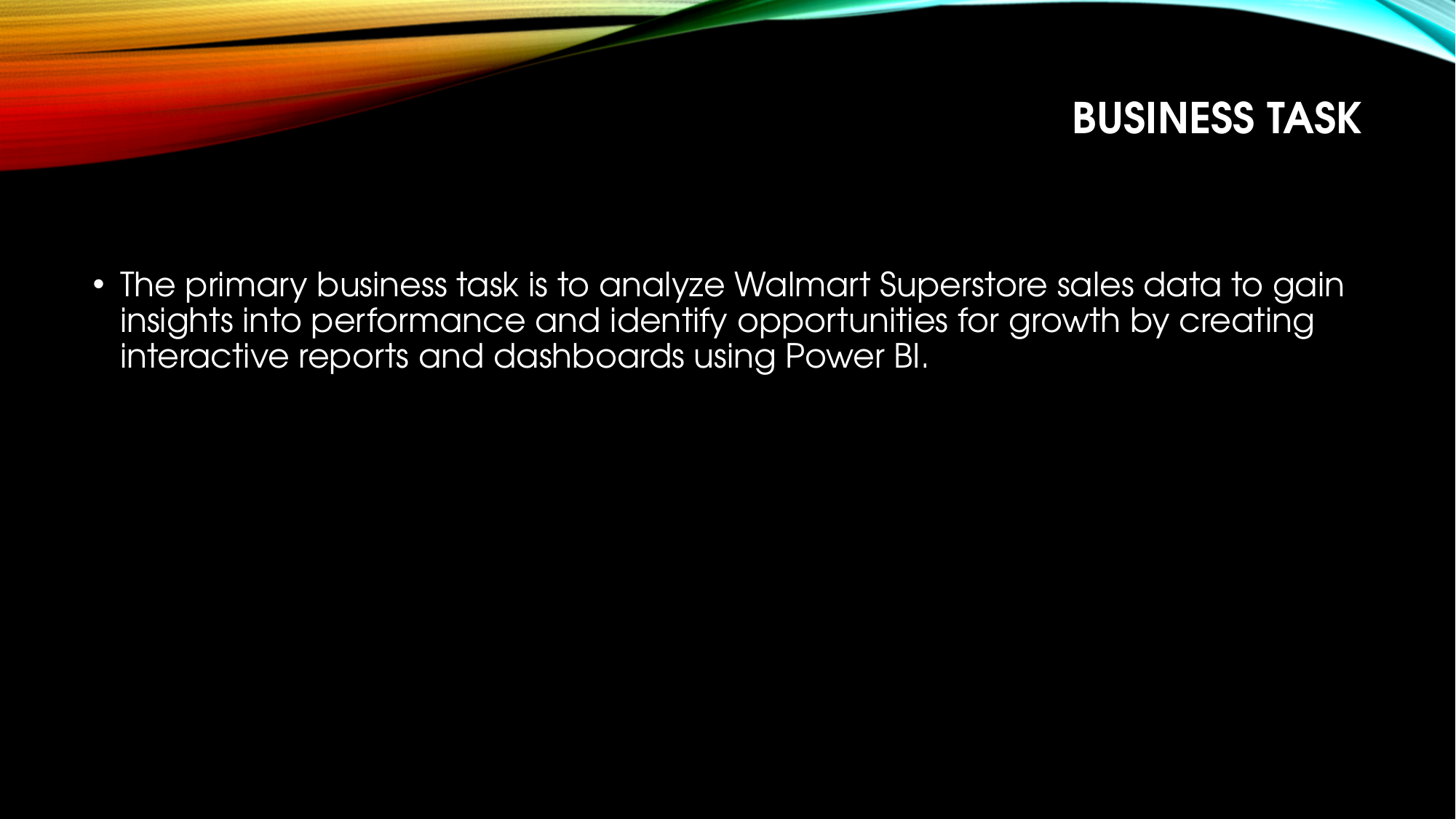

# Business Task
The primary business task is to analyze Walmart Superstore sales data to gain insights into performance and identify opportunities for growth by creating interactive reports and dashboards using Power BI.